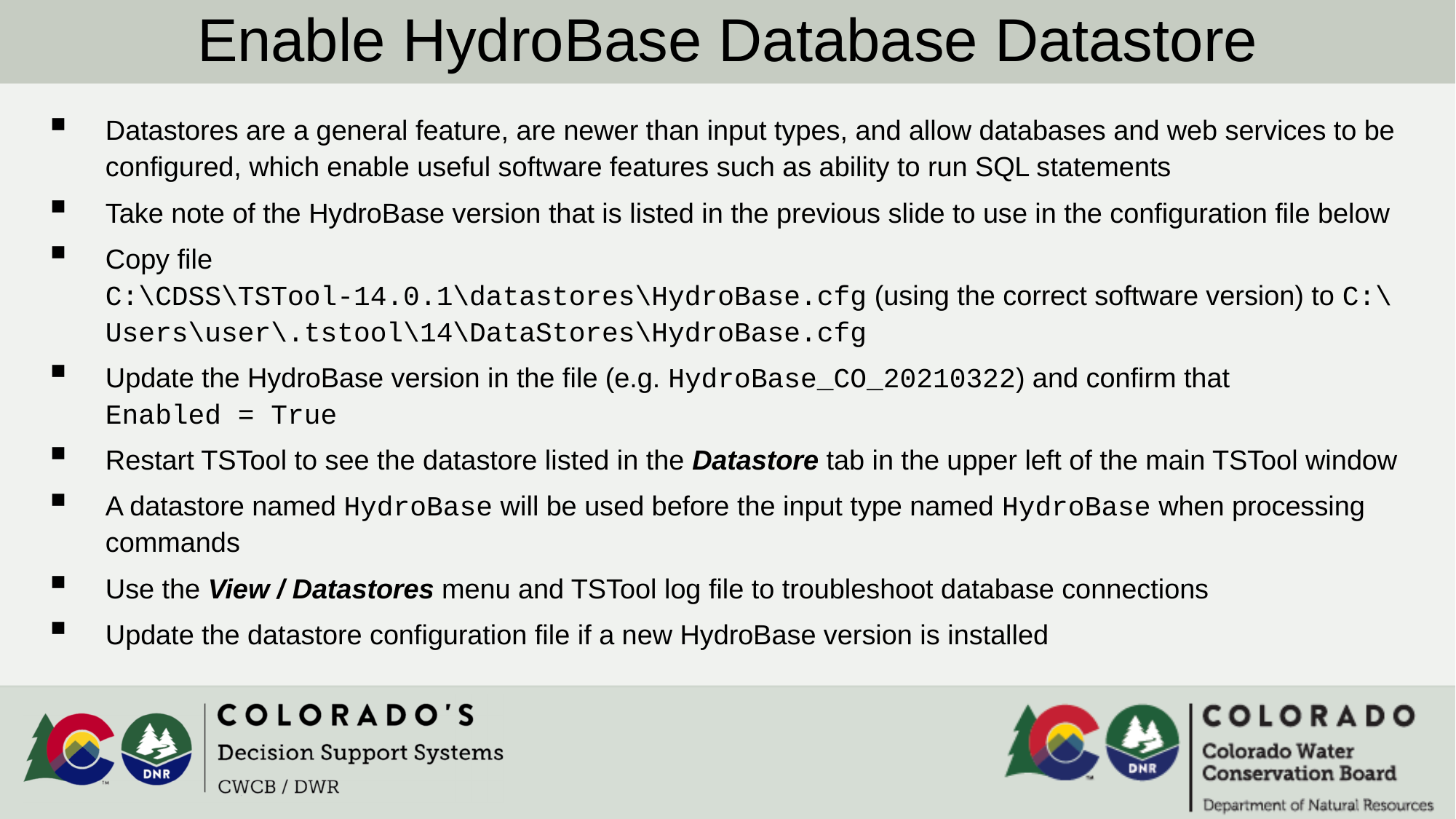

Enable HydroBase Database Datastore
Datastores are a general feature, are newer than input types, and allow databases and web services to be configured, which enable useful software features such as ability to run SQL statements
Take note of the HydroBase version that is listed in the previous slide to use in the configuration file below
Copy file
C:\CDSS\TSTool-14.0.1\datastores\HydroBase.cfg (using the correct software version) to C:\Users\user\.tstool\14\DataStores\HydroBase.cfg
Update the HydroBase version in the file (e.g. HydroBase_CO_20210322) and confirm that
Enabled = True
Restart TSTool to see the datastore listed in the Datastore tab in the upper left of the main TSTool window
A datastore named HydroBase will be used before the input type named HydroBase when processing commands
Use the View / Datastores menu and TSTool log file to troubleshoot database connections
Update the datastore configuration file if a new HydroBase version is installed